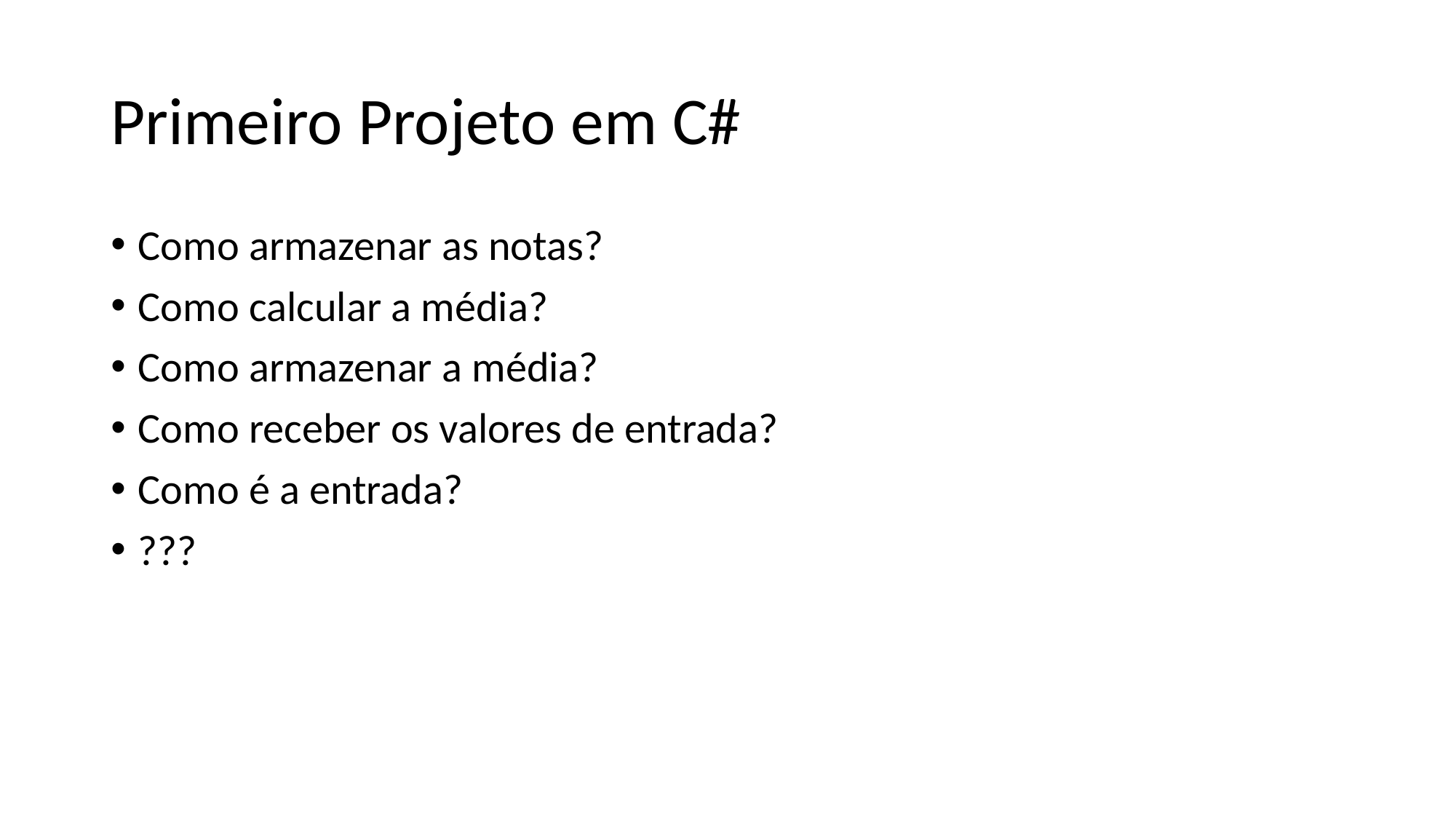

# Primeiro Projeto em C#
Como armazenar as notas?
Como calcular a média?
Como armazenar a média?
Como receber os valores de entrada?
Como é a entrada?
???